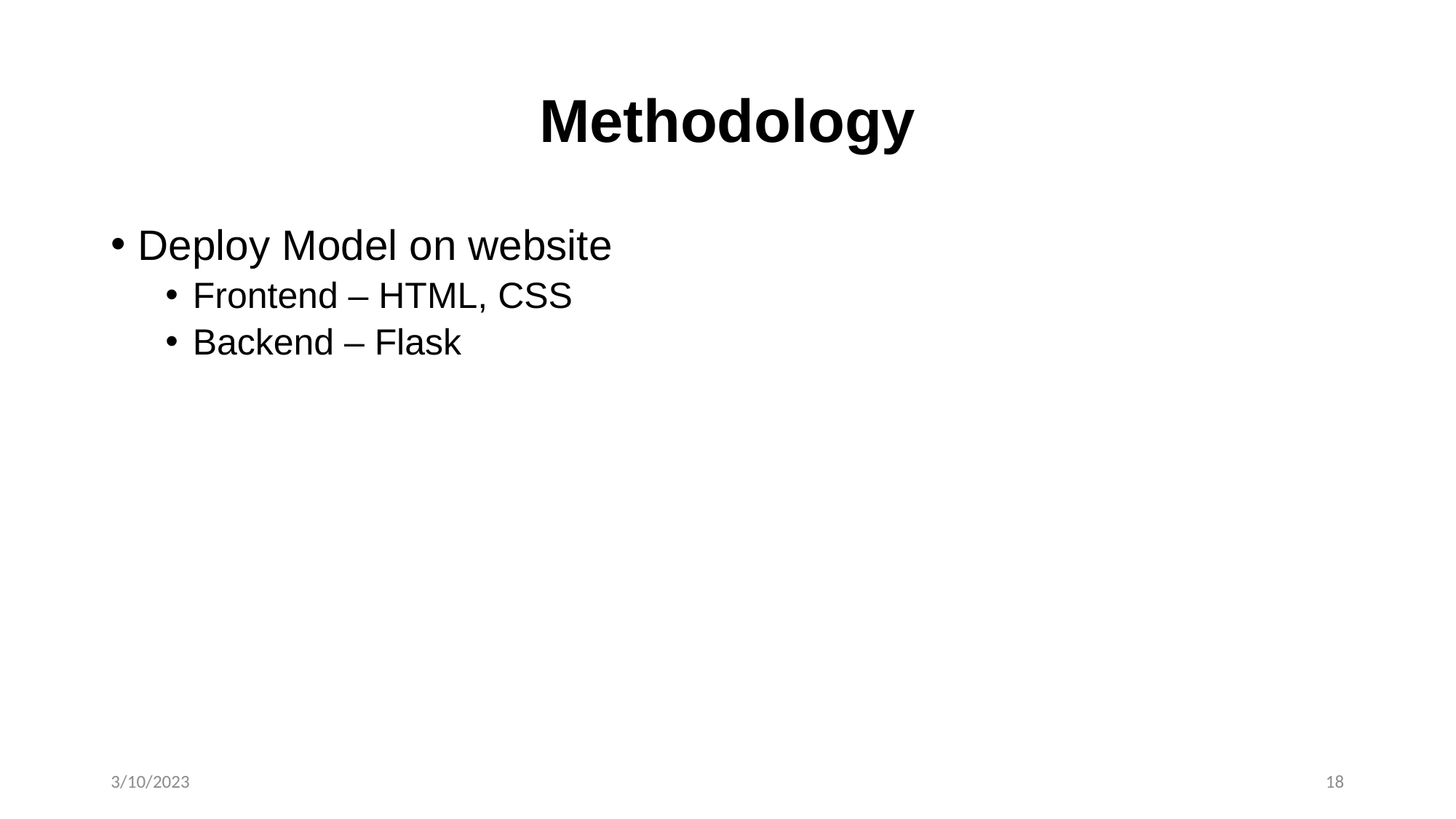

# Methodology
Deploy Model on website
Frontend – HTML, CSS
Backend – Flask

3/10/2023
18